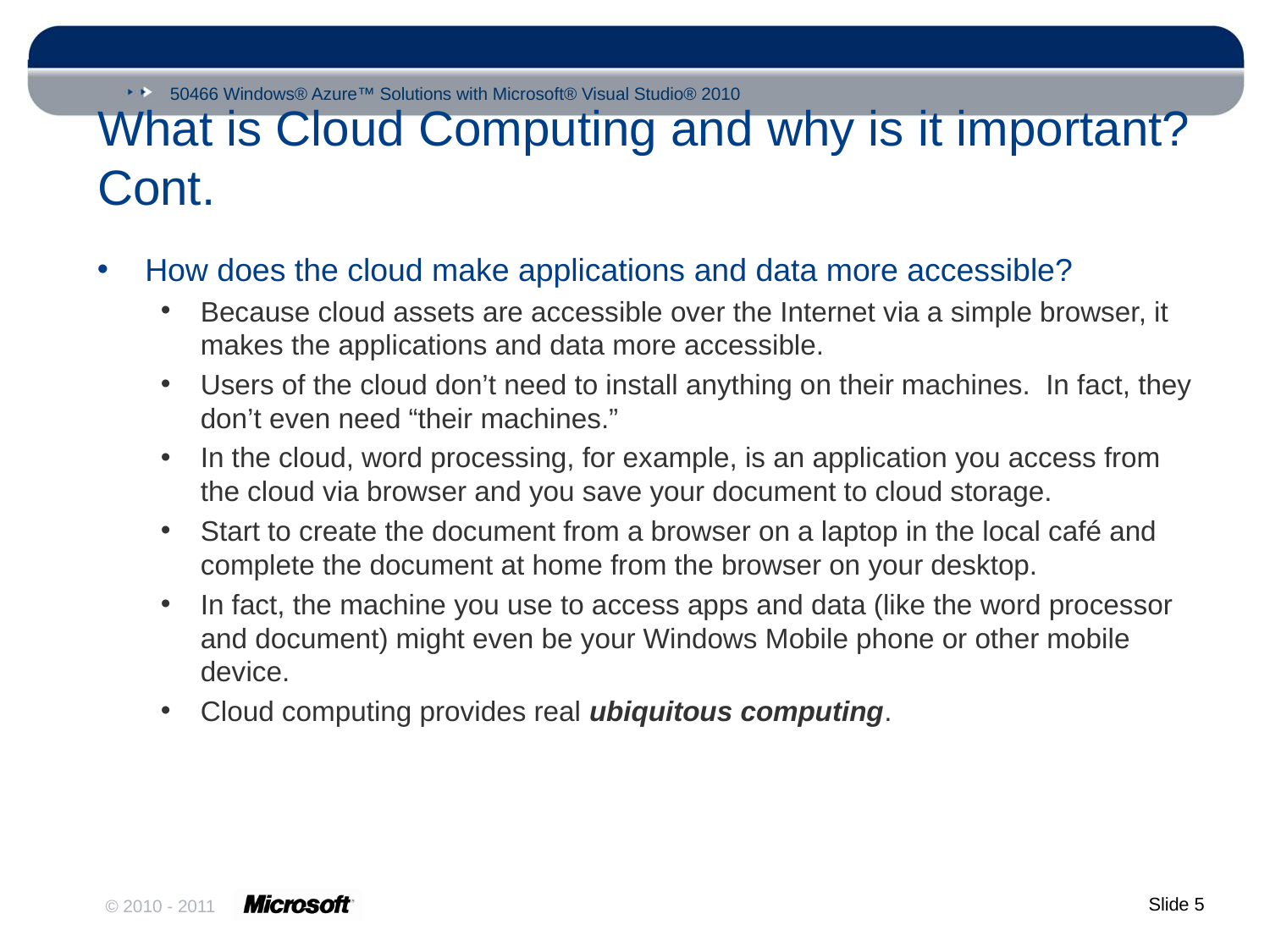

# What is Cloud Computing and why is it important? Cont.
How does the cloud make applications and data more accessible?
Because cloud assets are accessible over the Internet via a simple browser, it makes the applications and data more accessible.
Users of the cloud don’t need to install anything on their machines.  In fact, they don’t even need “their machines.”
In the cloud, word processing, for example, is an application you access from the cloud via browser and you save your document to cloud storage.
Start to create the document from a browser on a laptop in the local café and complete the document at home from the browser on your desktop.
In fact, the machine you use to access apps and data (like the word processor and document) might even be your Windows Mobile phone or other mobile device.
Cloud computing provides real ubiquitous computing.